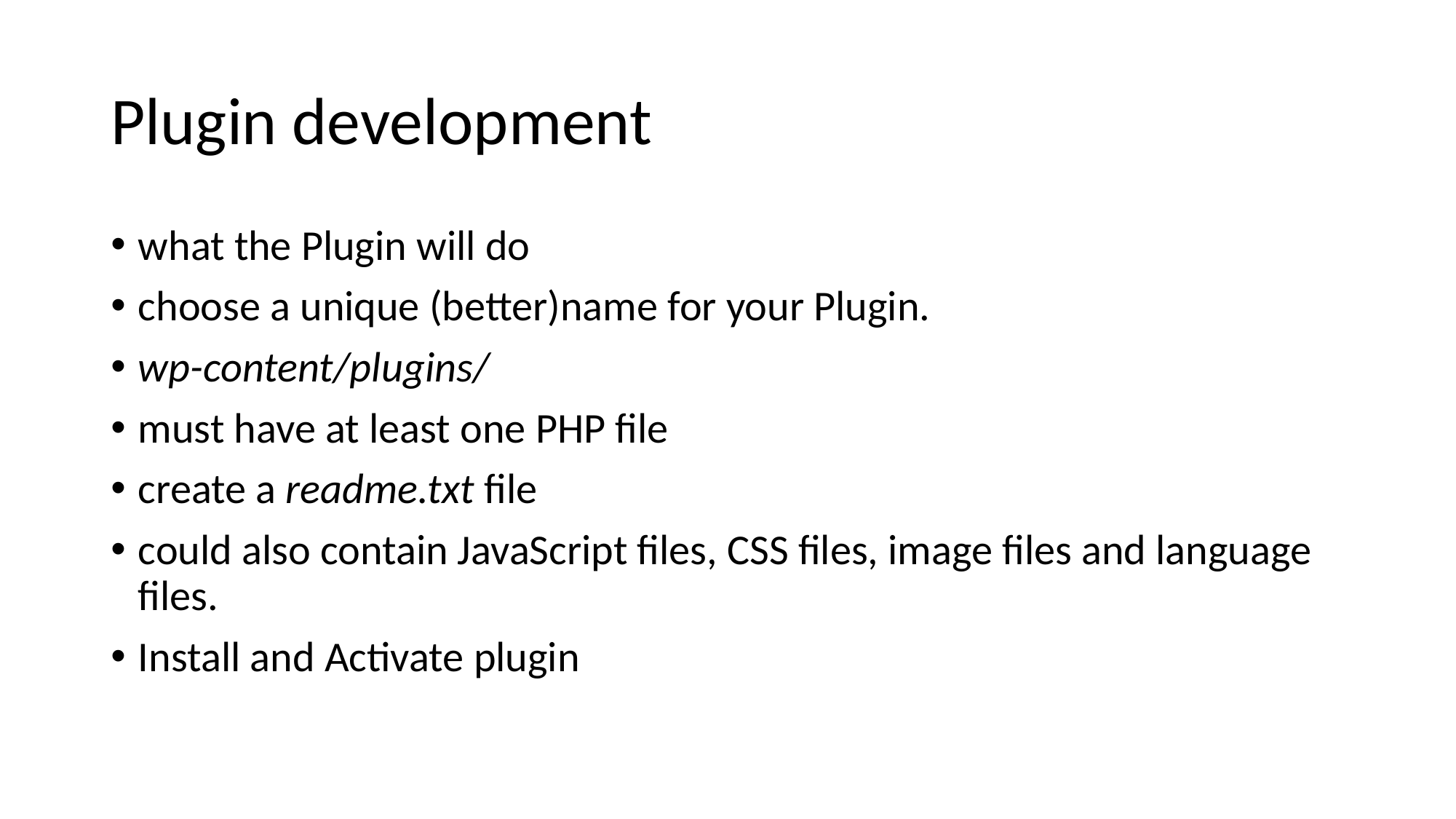

# Plugin development
what the Plugin will do
choose a unique (better)name for your Plugin.
wp-content/plugins/
must have at least one PHP file
create a readme.txt file
could also contain JavaScript files, CSS files, image files and language files.
Install and Activate plugin